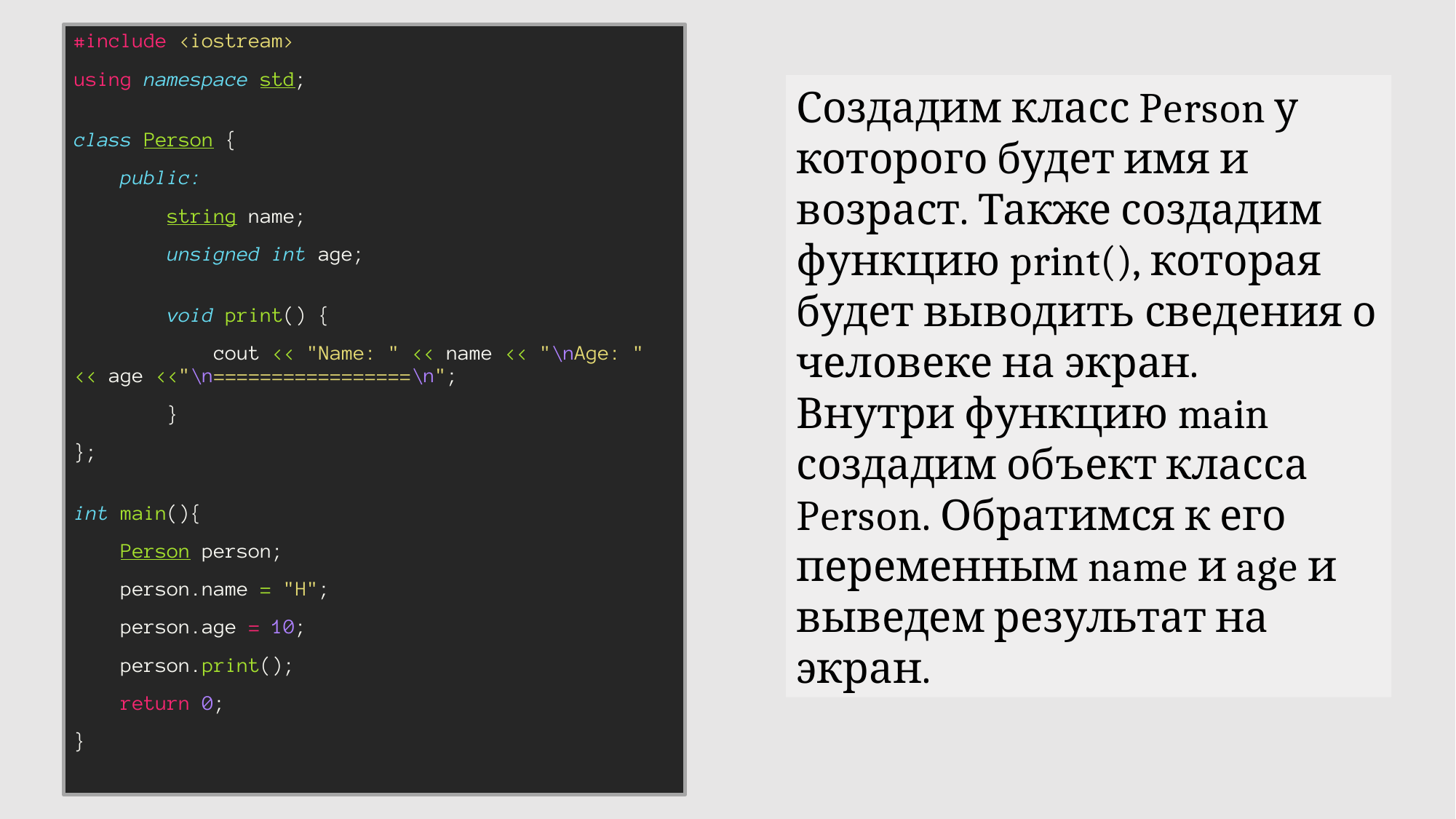

#include <iostream>
using namespace std;
class Person {
    public:
        string name;
        unsigned int age;
        void print() {
            cout << "Name: " << name << "\nAge: " << age <<"\n=================\n";
        }
};
int main(){
    Person person;
    person.name = "H";
    person.age = 10;
    person.print();
    return 0;
}

Создадим класс Person у которого будет имя и возраст. Также создадим функцию print(), которая будет выводить сведения о человеке на экран.
Внутри функцию main создадим объект класса Person. Обратимся к его переменным name и age и выведем результат на экран.